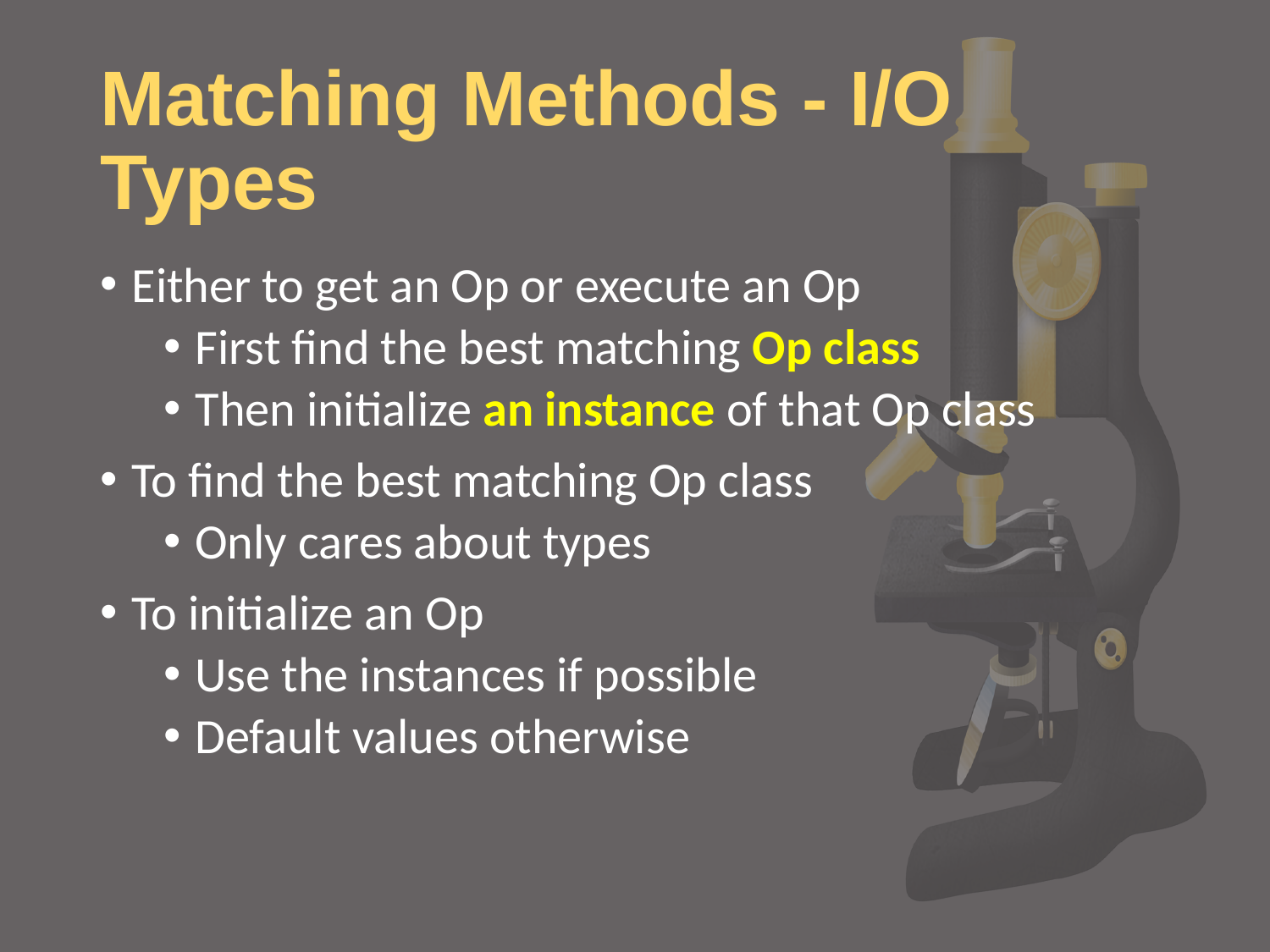

# Matching Methods - I/O Types
Either to get an Op or execute an Op
First find the best matching Op class
Then initialize an instance of that Op class
To find the best matching Op class
Only cares about types
To initialize an Op
Use the instances if possible
Default values otherwise